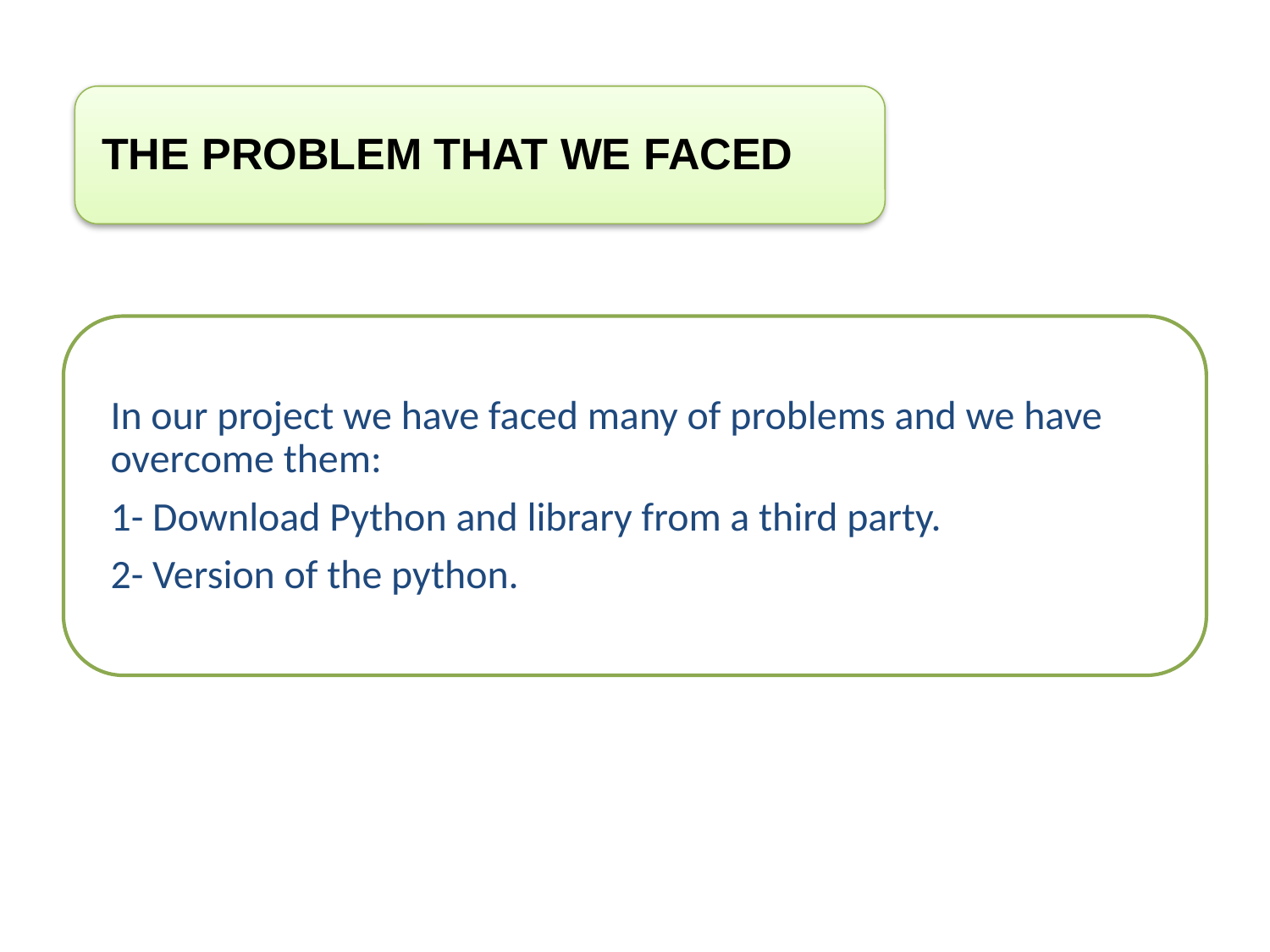

The problem that we faced
In our project we have faced many of problems and we have overcome them:
1- Download Python and library from a third party.
2- Version of the python.